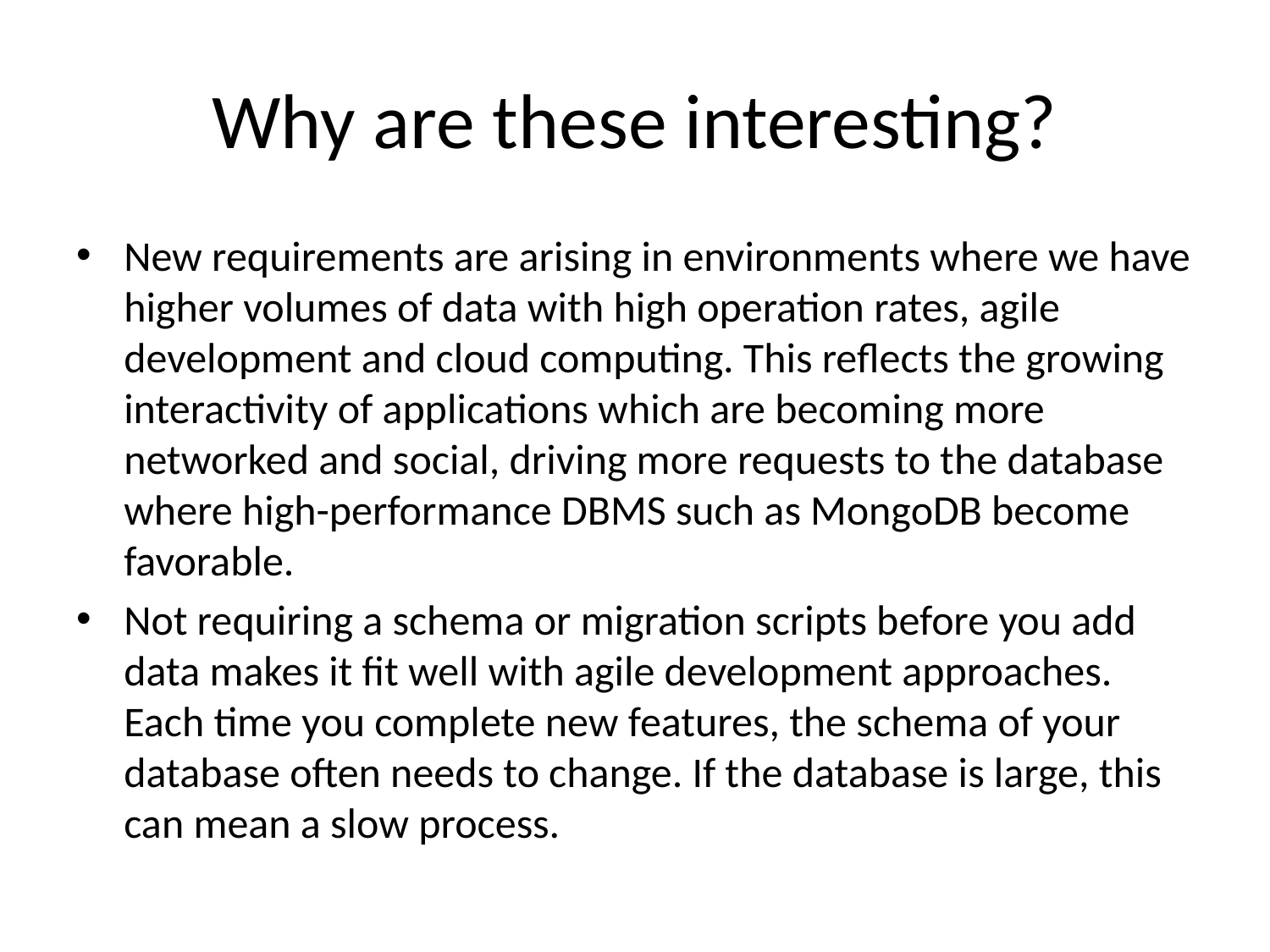

# Why are these interesting?
New requirements are arising in environments where we have higher volumes of data with high operation rates, agile development and cloud computing. This reflects the growing interactivity of applications which are becoming more networked and social, driving more requests to the database where high-performance DBMS such as MongoDB become favorable.
Not requiring a schema or migration scripts before you add data makes it fit well with agile development approaches. Each time you complete new features, the schema of your database often needs to change. If the database is large, this can mean a slow process.